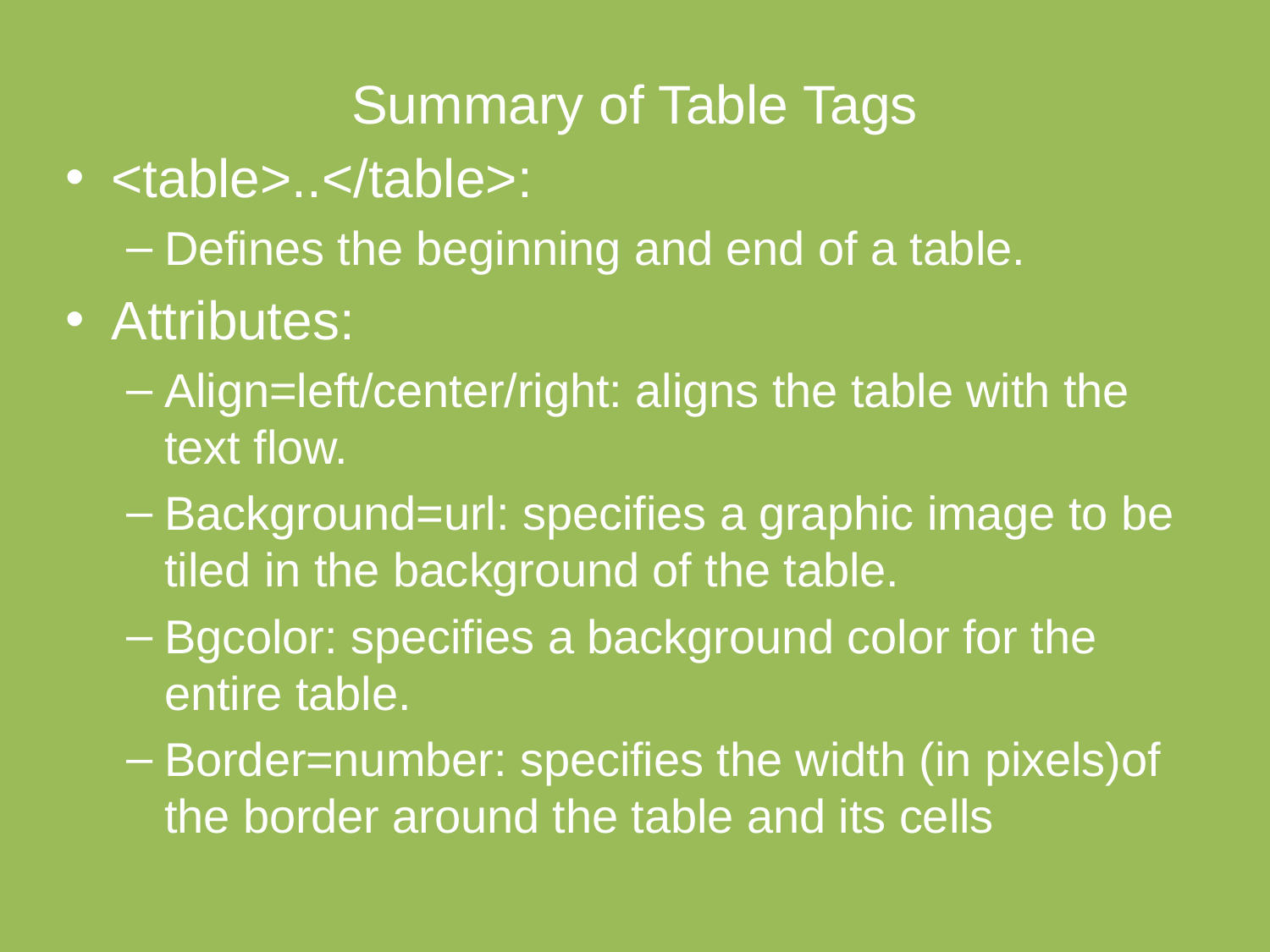

# Summary of Table Tags
<table>..</table>:
Defines the beginning and end of a table.
Attributes:
Align=left/center/right: aligns the table with the text flow.
Background=url: specifies a graphic image to be tiled in the background of the table.
Bgcolor: specifies a background color for the entire table.
Border=number: specifies the width (in pixels)of the border around the table and its cells